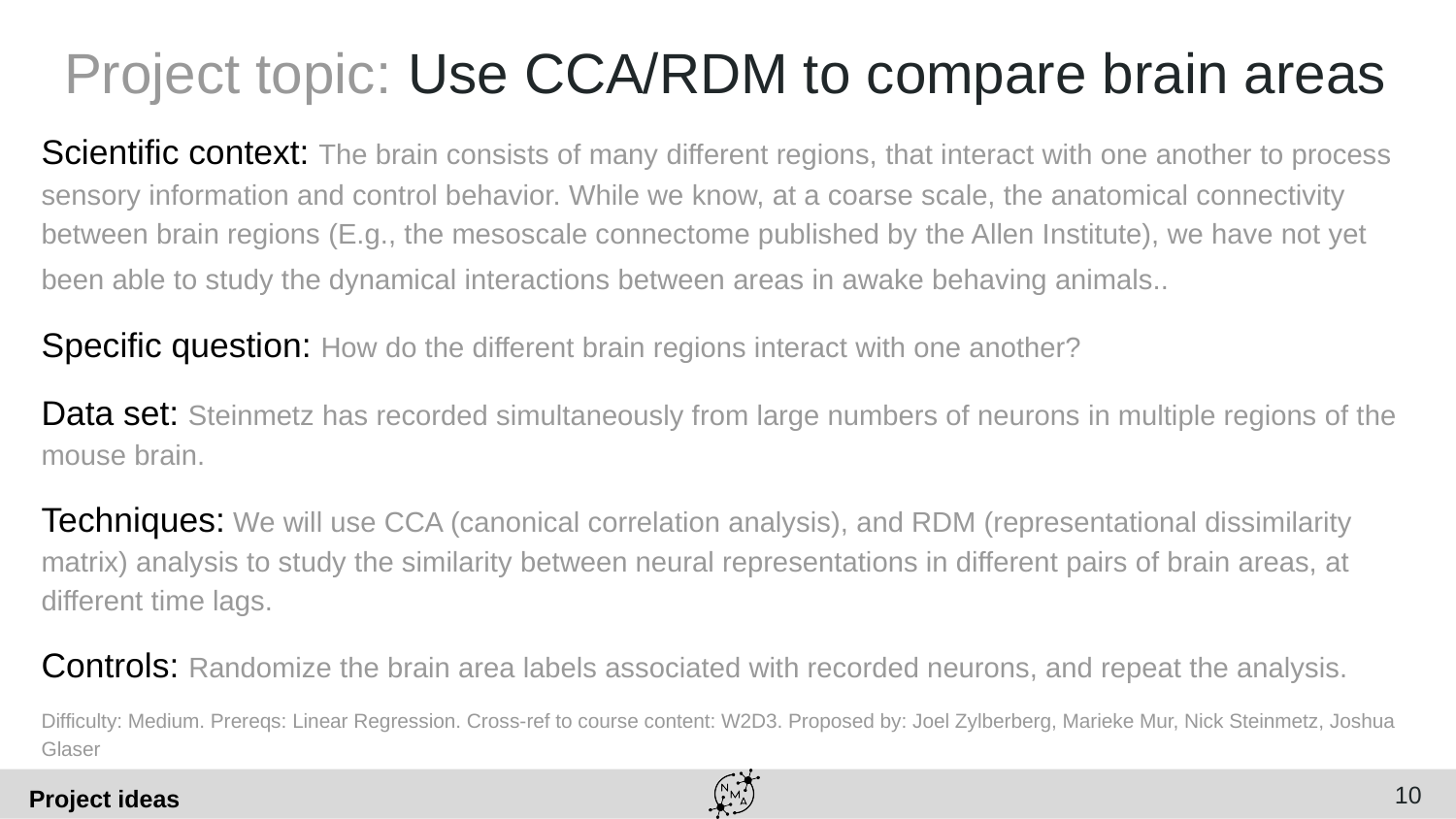

# Project topic: Use CCA/RDM to compare brain areas
Scientific context: The brain consists of many different regions, that interact with one another to process sensory information and control behavior. While we know, at a coarse scale, the anatomical connectivity between brain regions (E.g., the mesoscale connectome published by the Allen Institute), we have not yet been able to study the dynamical interactions between areas in awake behaving animals..
Specific question: How do the different brain regions interact with one another?
Data set: Steinmetz has recorded simultaneously from large numbers of neurons in multiple regions of the mouse brain.
Techniques: We will use CCA (canonical correlation analysis), and RDM (representational dissimilarity matrix) analysis to study the similarity between neural representations in different pairs of brain areas, at different time lags.
Controls: Randomize the brain area labels associated with recorded neurons, and repeat the analysis.
Difficulty: Medium. Prereqs: Linear Regression. Cross-ref to course content: W2D3. Proposed by: Joel Zylberberg, Marieke Mur, Nick Steinmetz, Joshua Glaser
10